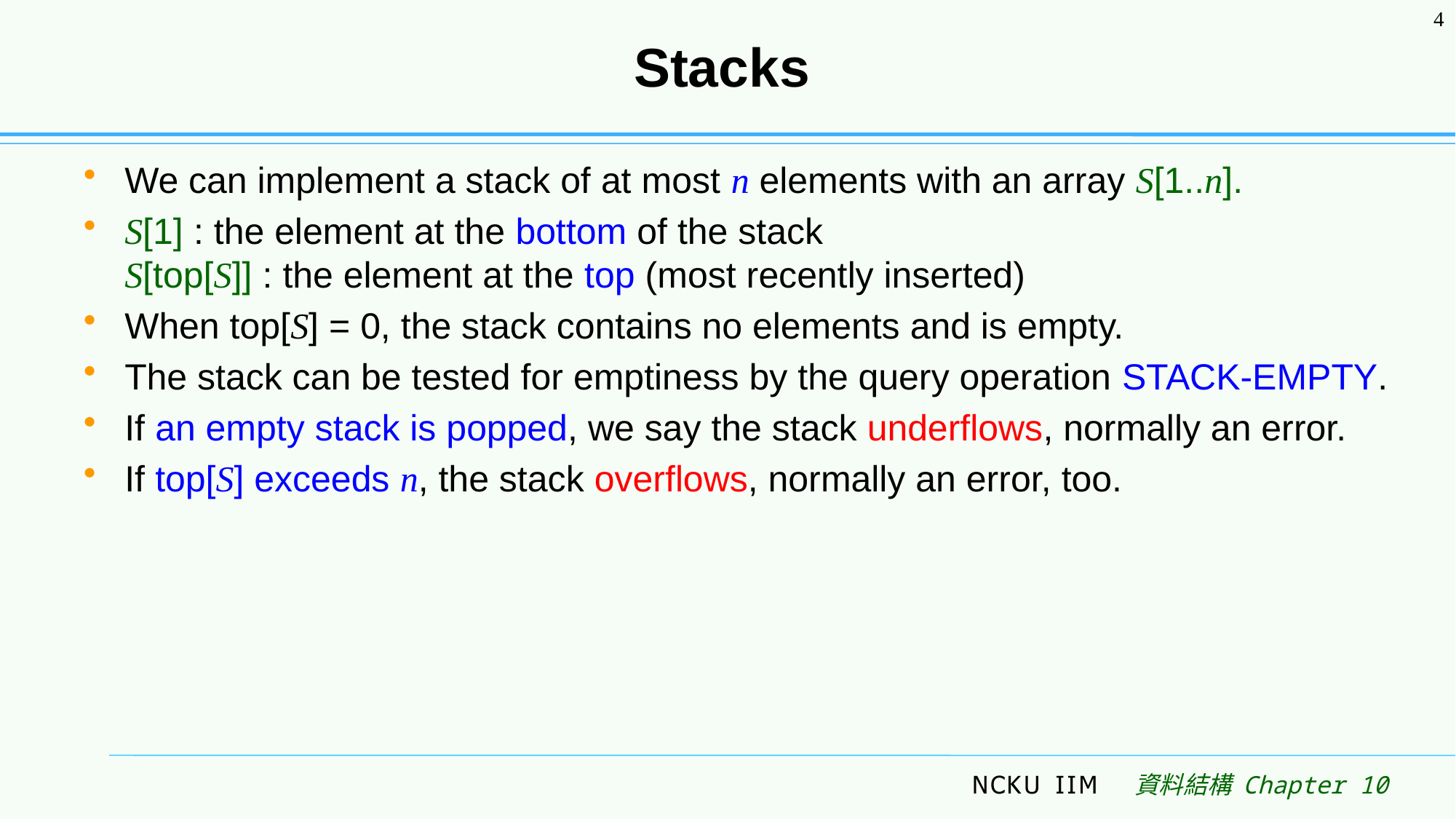

4
# Stacks
We can implement a stack of at most n elements with an array S[1..n].
S[1] : the element at the bottom of the stack
S[top[S]] : the element at the top (most recently inserted)
When top[S] = 0, the stack contains no elements and is empty.
The stack can be tested for emptiness by the query operation STACK-EMPTY.
If an empty stack is popped, we say the stack underflows, normally an error.
If top[S] exceeds n, the stack overflows, normally an error, too.